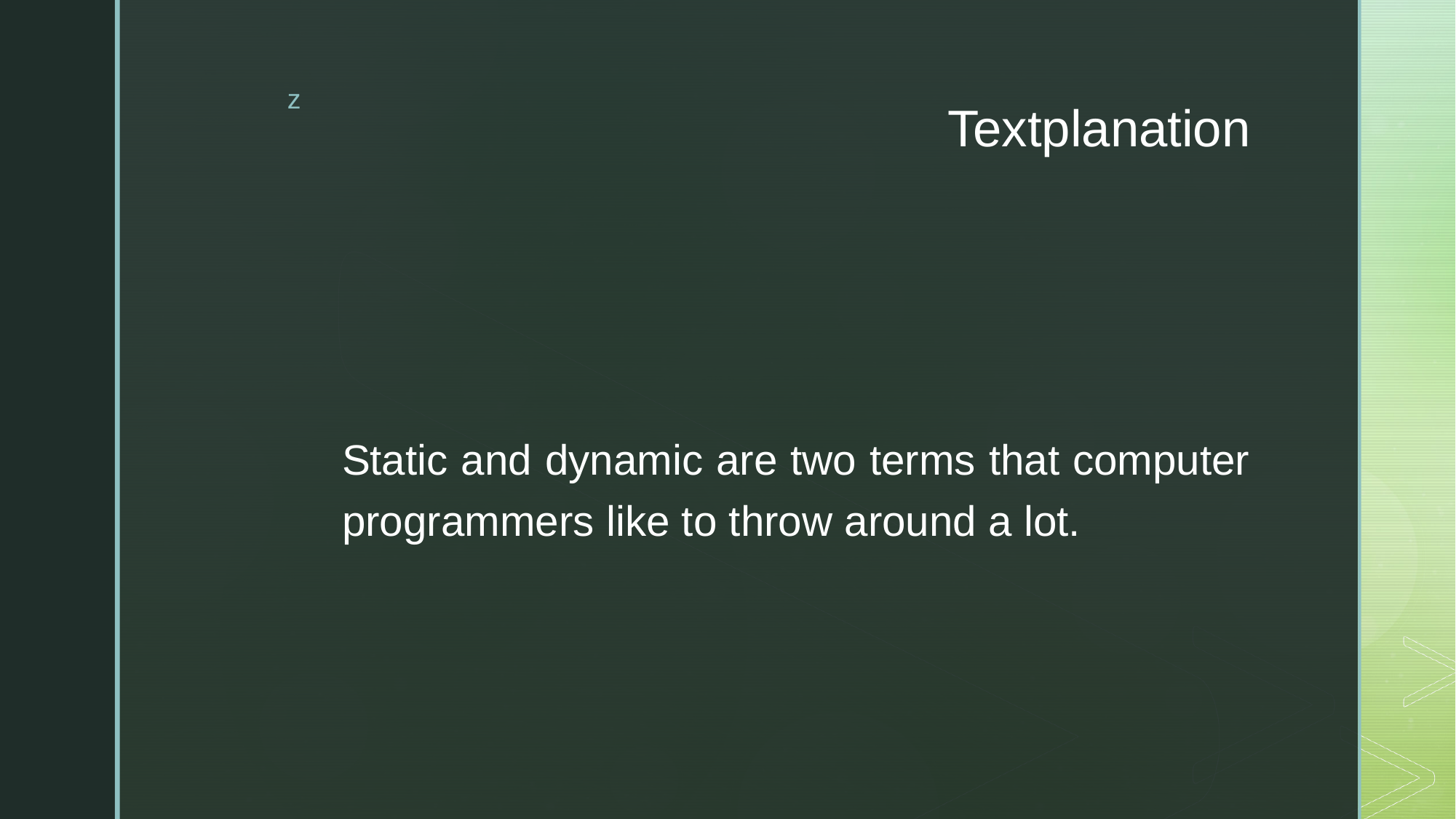

# Textplanation
Static and dynamic are two terms that computer programmers like to throw around a lot.